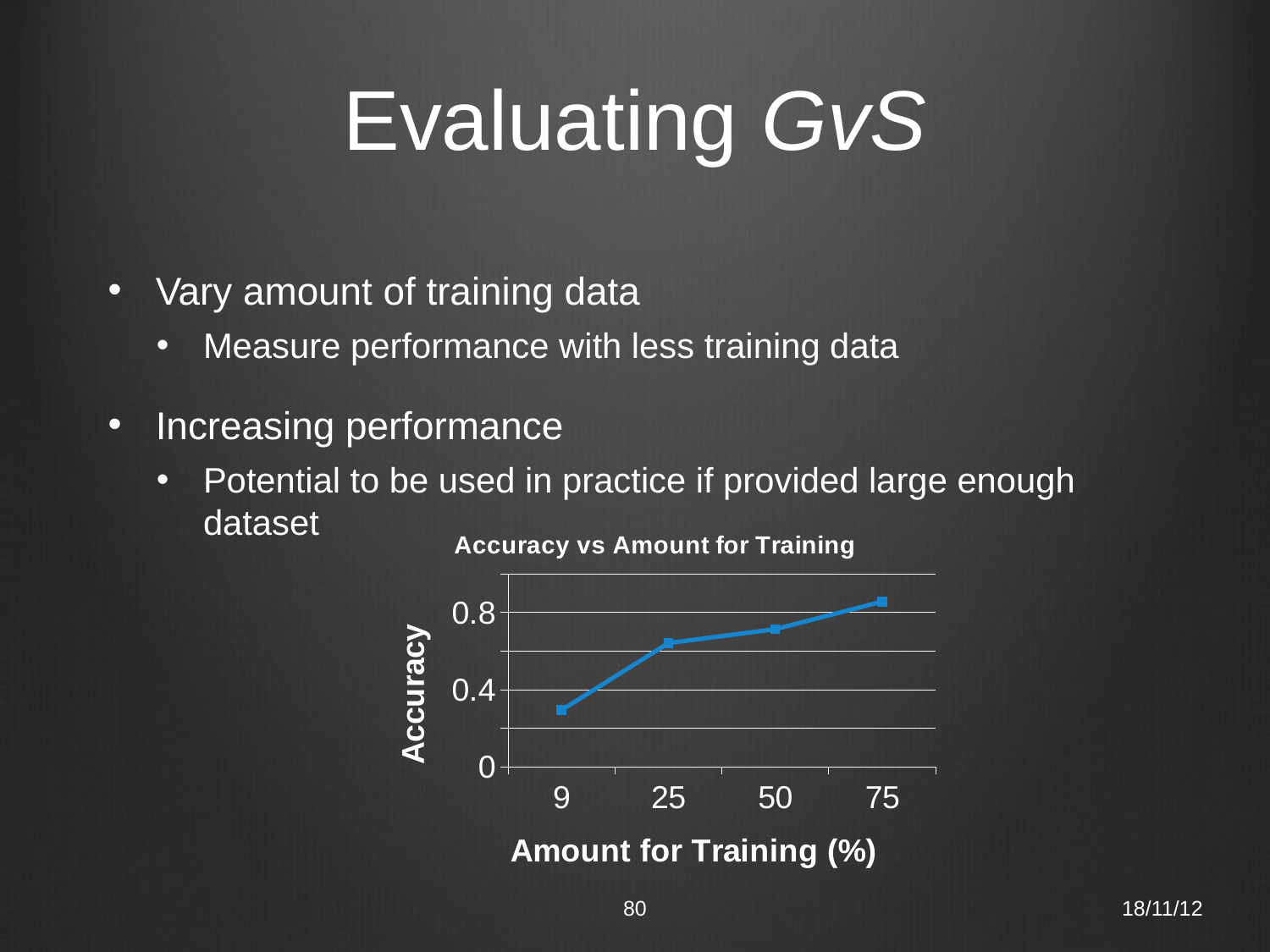

# Evaluating GvS
Vary amount of training data
Measure performance with less training data
Increasing performance
Potential to be used in practice if provided large enough dataset

### Chart:

| Category | Accuracy vs Amount for Training |
|---|---|
| 9.0 | 0.294 |
| 25.0 | 0.642 |
| 50.0 | 0.714 |
| 75.0 | 0.857 |
80
18/11/12